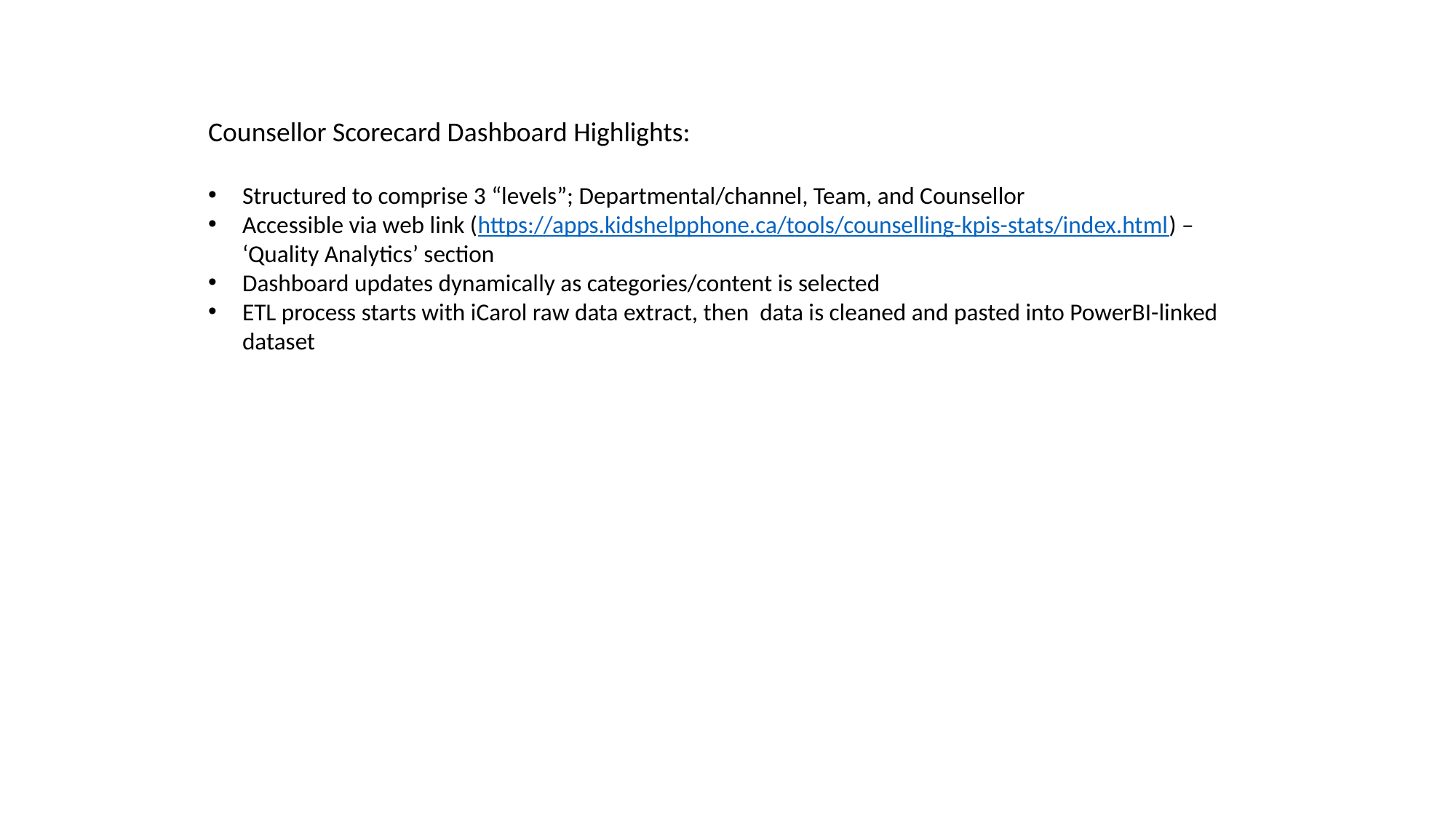

Counsellor Scorecard Dashboard Highlights:

Structured to comprise 3 “levels”; Departmental/channel, Team, and Counsellor
Accessible via web link (https://apps.kidshelpphone.ca/tools/counselling-kpis-stats/index.html) – ‘Quality Analytics’ section
Dashboard updates dynamically as categories/content is selected
ETL process starts with iCarol raw data extract, then  data is cleaned and pasted into PowerBI-linked dataset